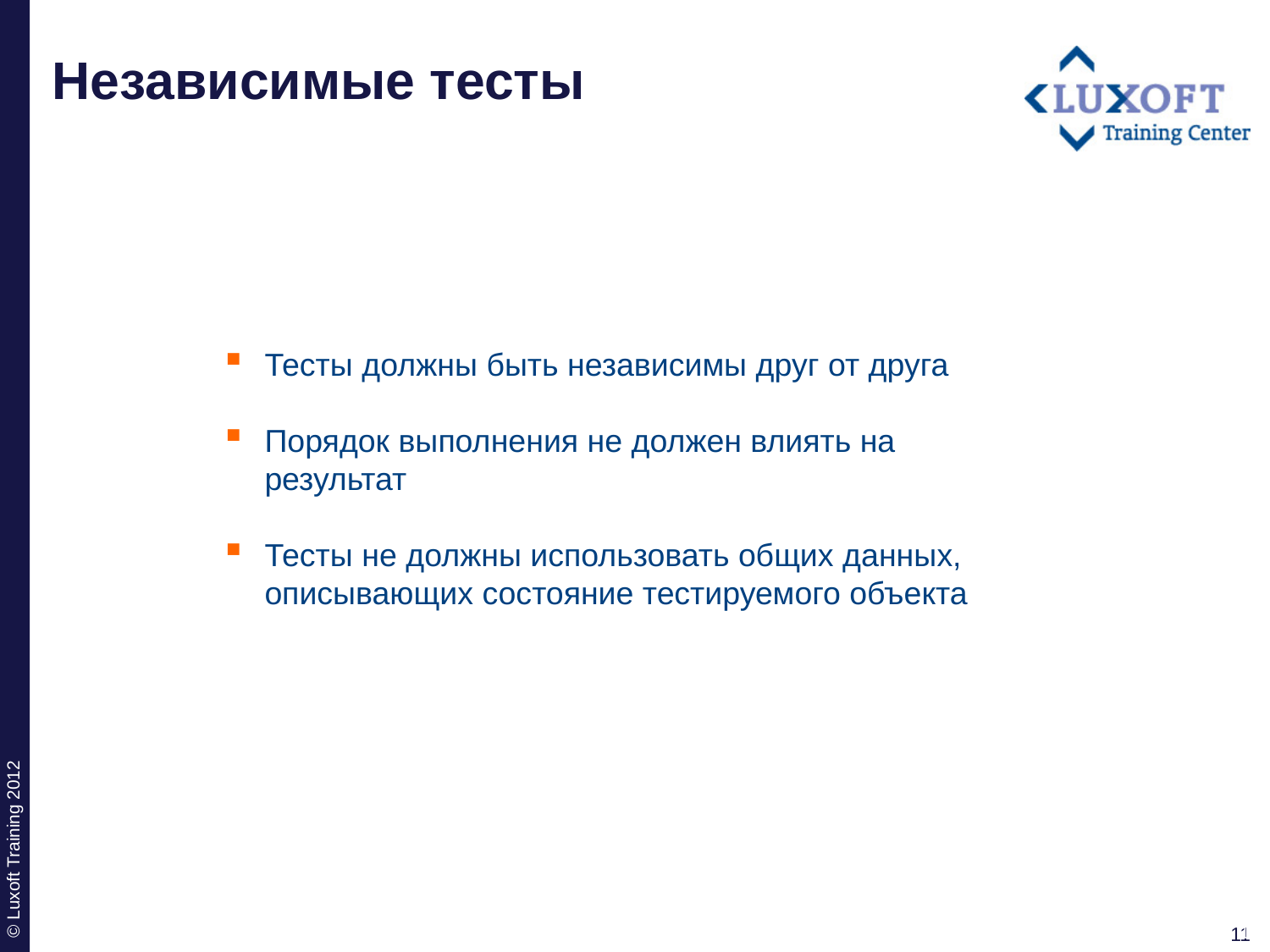

# Независимые тесты
Тесты должны быть независимы друг от друга

Порядок выполнения не должен влиять на результат

Тесты не должны использовать общих данных, описывающих состояние тестируемого объекта